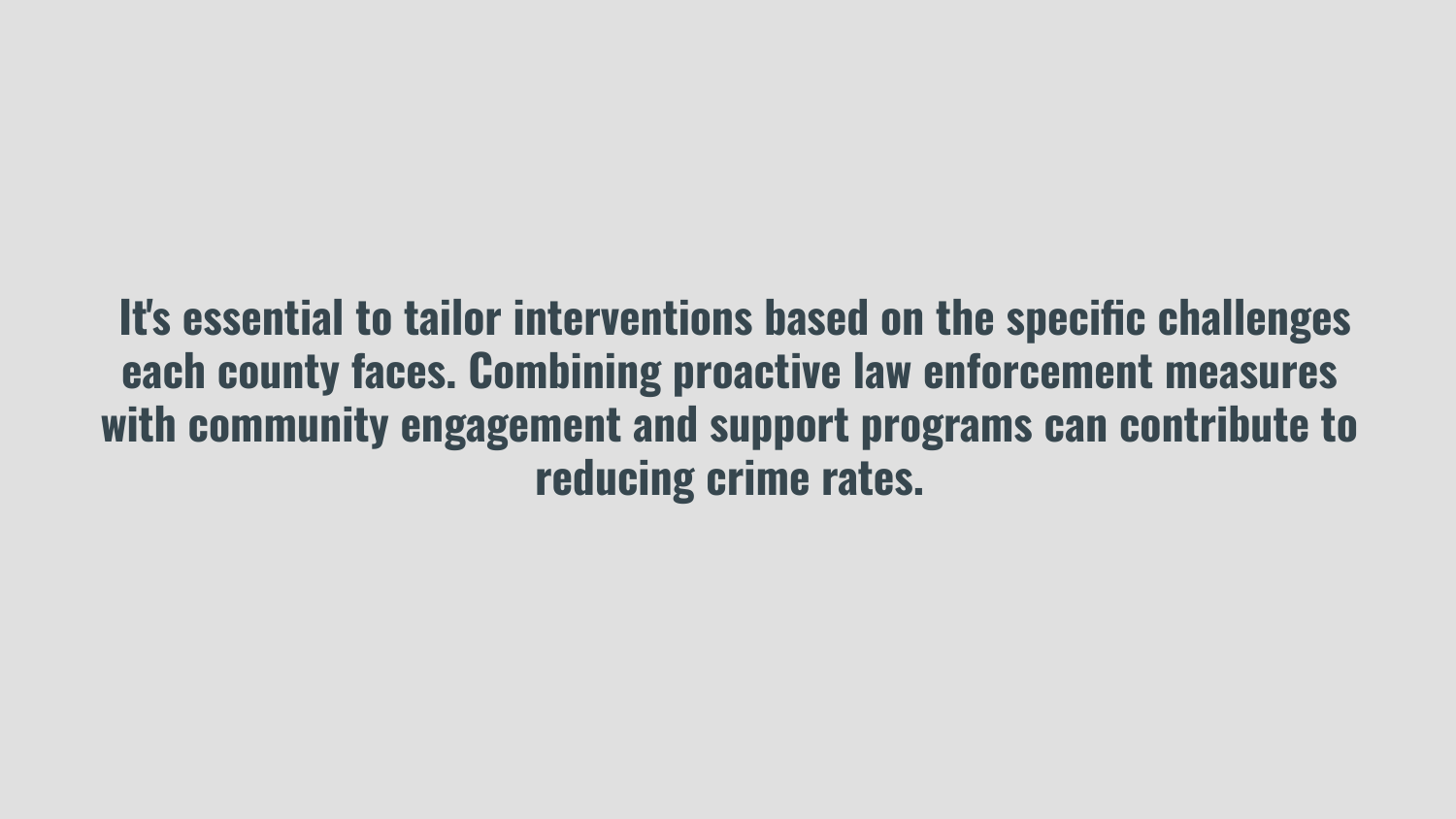

# It's essential to tailor interventions based on the specific challenges each county faces. Combining proactive law enforcement measures with community engagement and support programs can contribute to reducing crime rates.